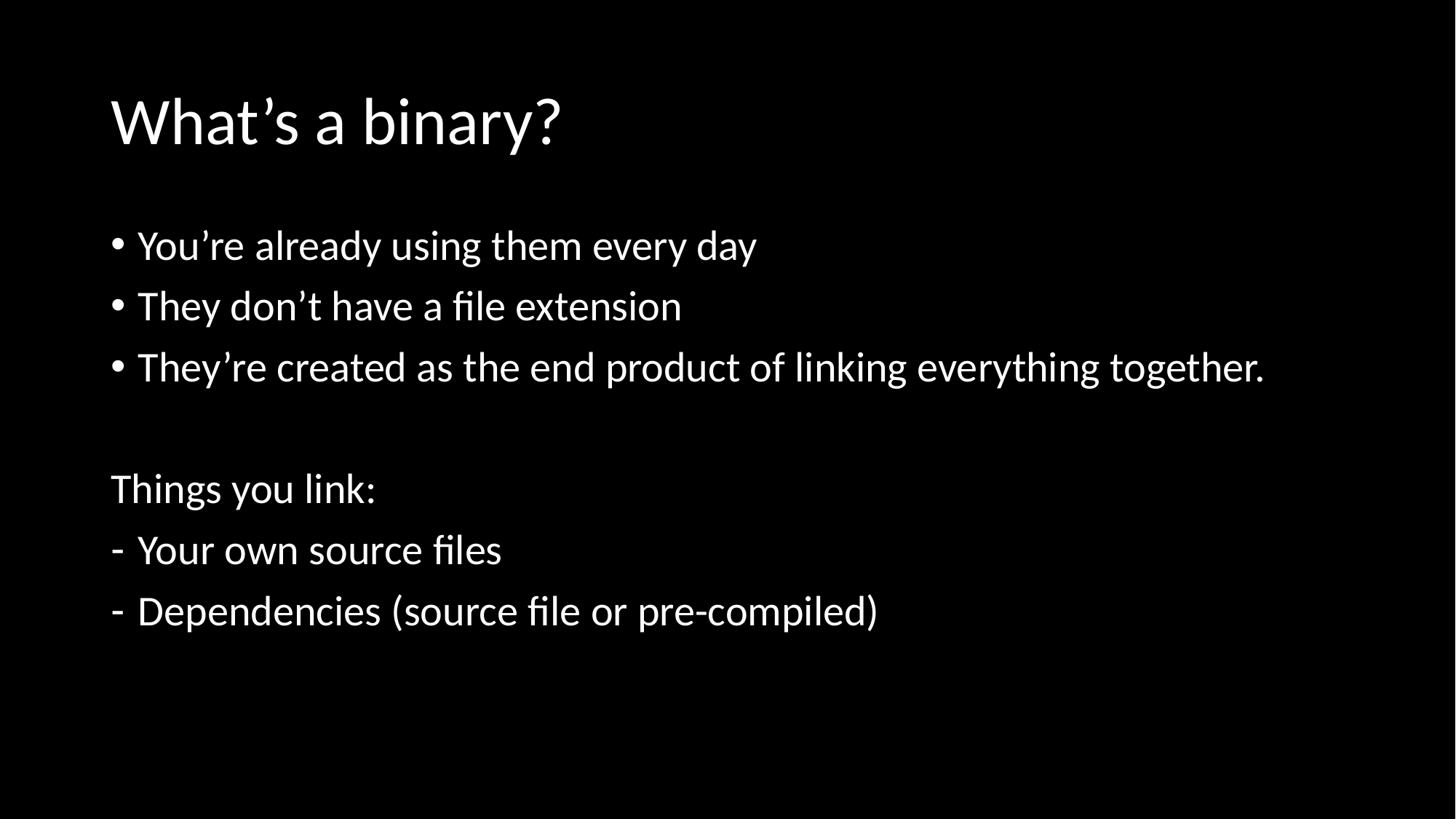

# What’s a binary?
You’re already using them every day
They don’t have a file extension
They’re created as the end product of linking everything together.

Things you link:
Your own source files
Dependencies (source file or pre-compiled)